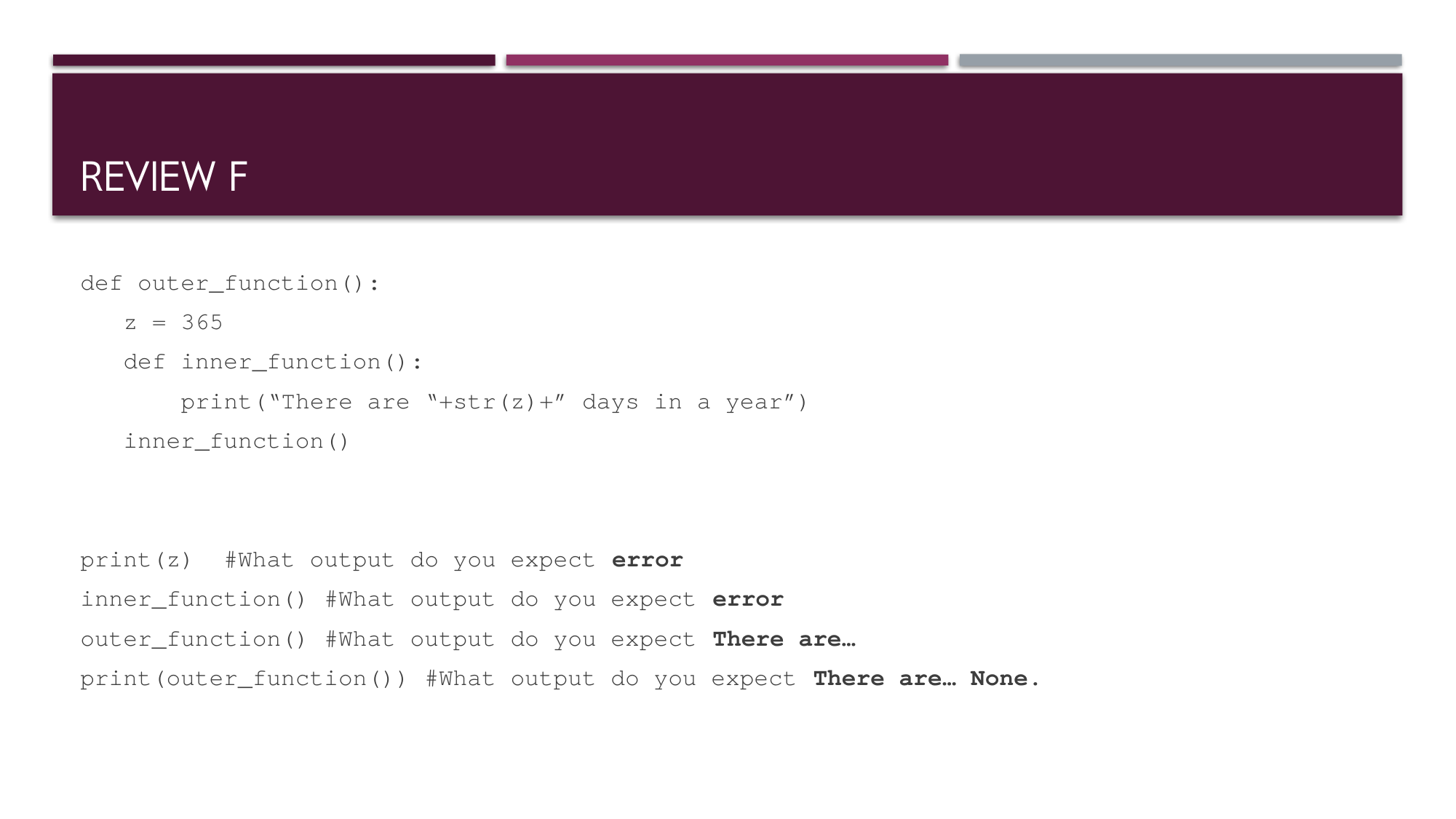

# Review F
def outer_function():
   z = 365
   def inner_function():
       print(“There are “+str(z)+” days in a year”)
   inner_function()

print(z)  #What output do you expect error
inner_function() #What output do you expect error
outer_function() #What output do you expect There are…
print(outer_function()) #What output do you expect There are… None.